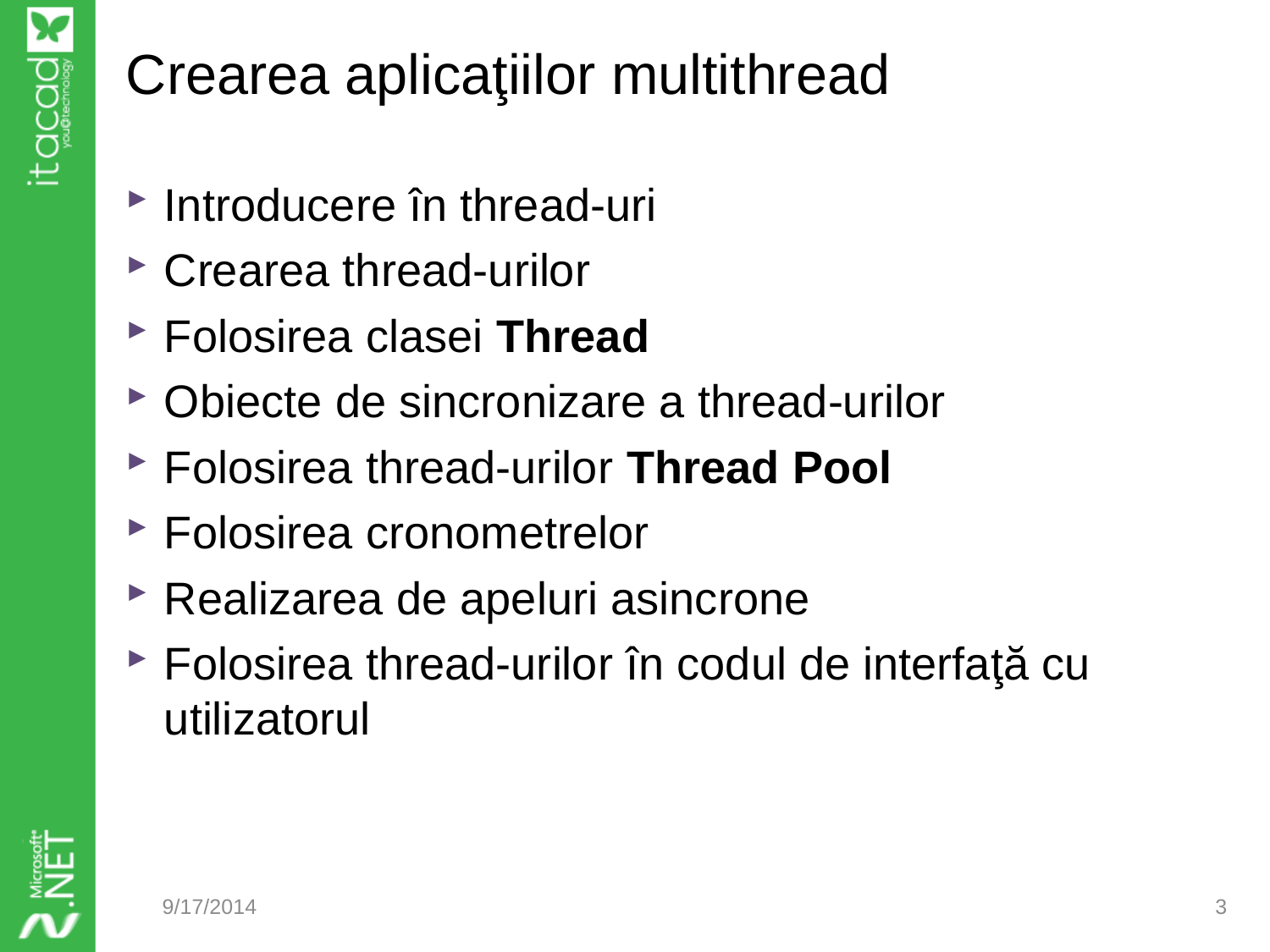

# Crearea aplicaţiilor multithread
Introducere în thread-uri
Crearea thread-urilor
Folosirea clasei Thread
Obiecte de sincronizare a thread-urilor
Folosirea thread-urilor Thread Pool
Folosirea cronometrelor
Realizarea de apeluri asincrone
Folosirea thread-urilor în codul de interfaţă cu utilizatorul

9/17/2014
3